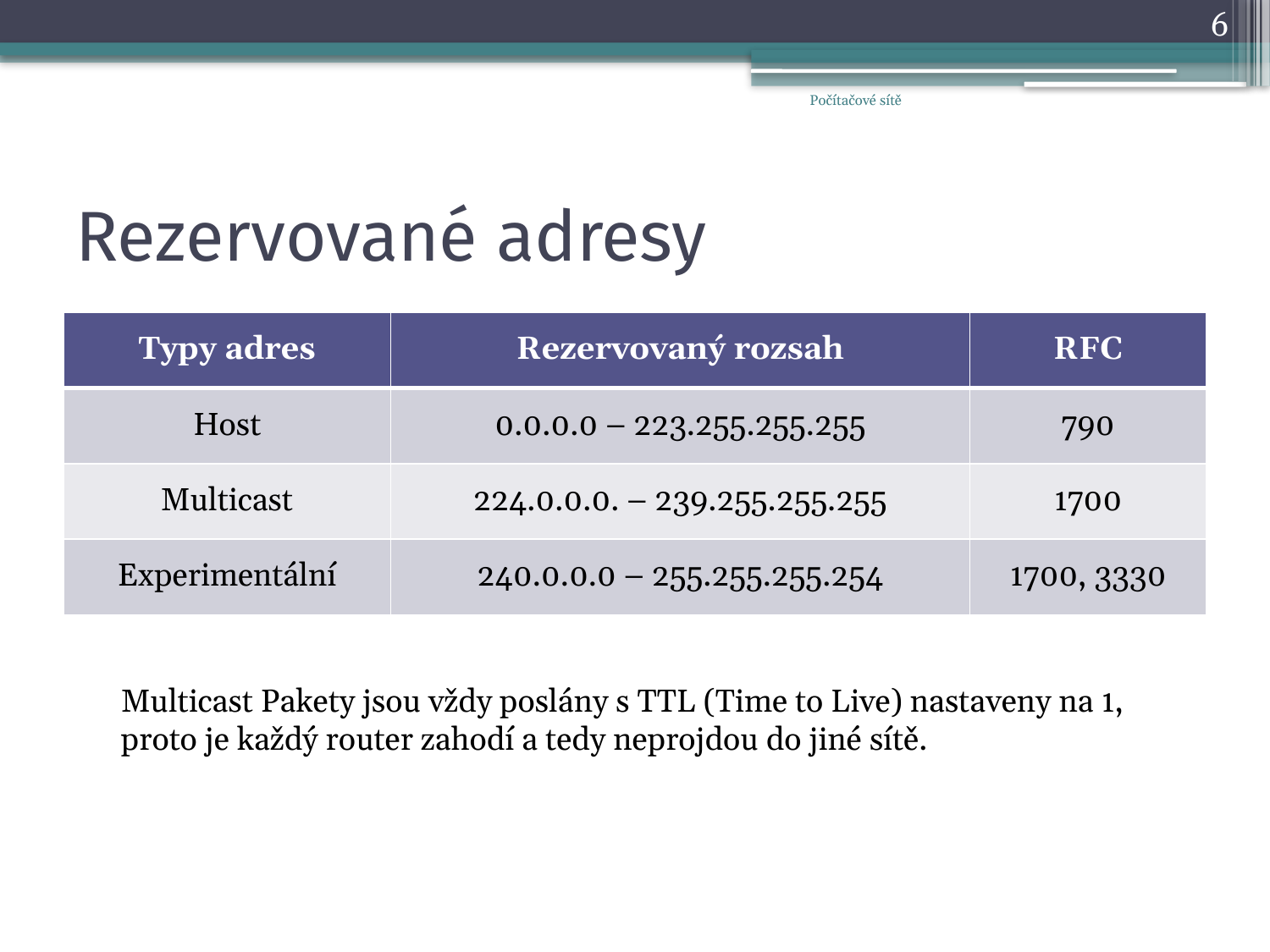

6
Počítačové sítě
# Rezervované adresy
| Typy adres | Rezervovaný rozsah | RFC |
| --- | --- | --- |
| Host | 0.0.0.0 – 223.255.255.255 | 790 |
| Multicast | 224.0.0.0. – 239.255.255.255 | 1700 |
| Experimentální | 240.0.0.0 – 255.255.255.254 | 1700, 3330 |
Multicast Pakety jsou vždy poslány s TTL (Time to Live) nastaveny na 1,
proto je každý router zahodí a tedy neprojdou do jiné sítě.